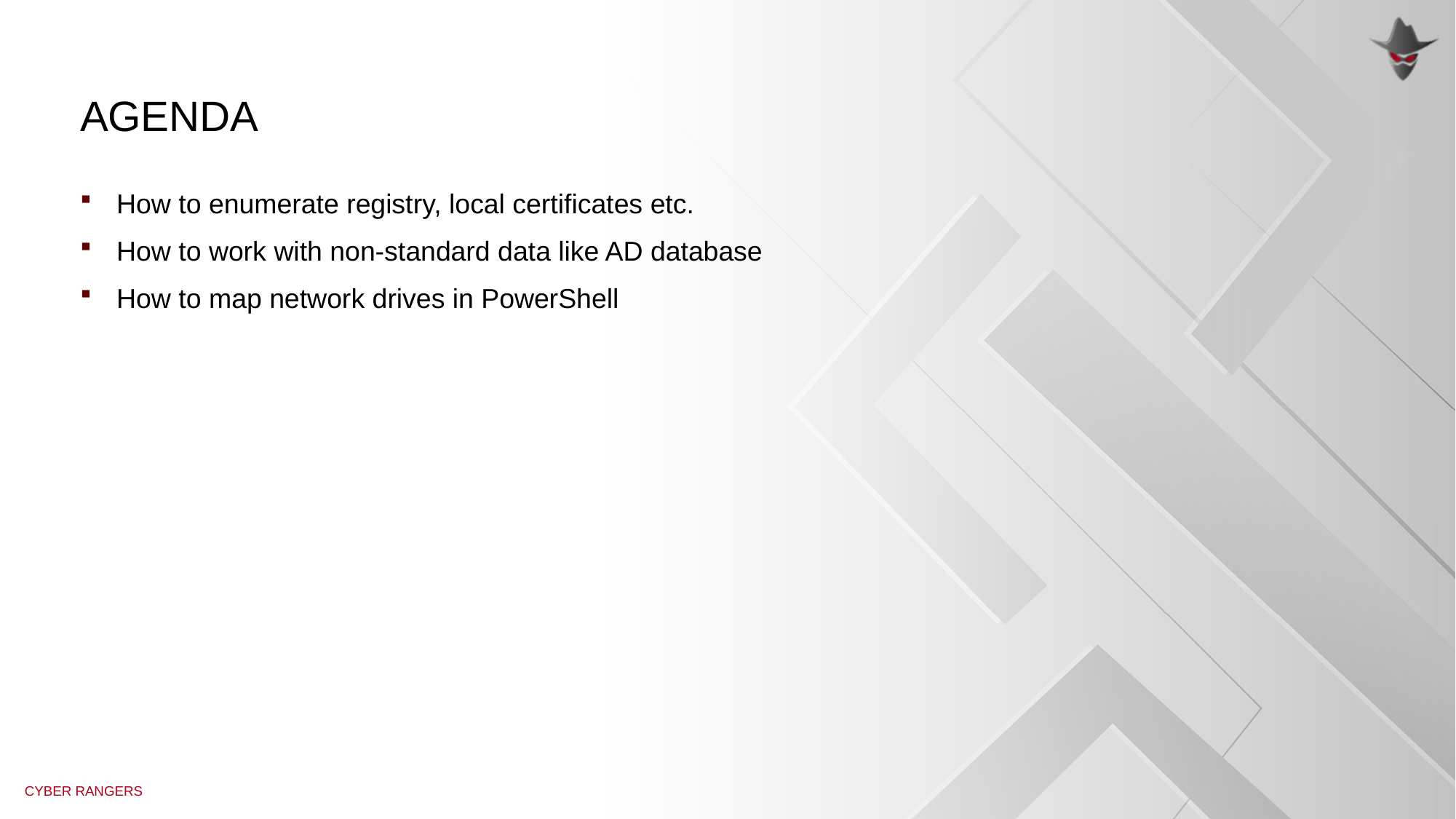

# agenda
How to enumerate registry, local certificates etc.
How to work with non-standard data like AD database
How to map network drives in PowerShell